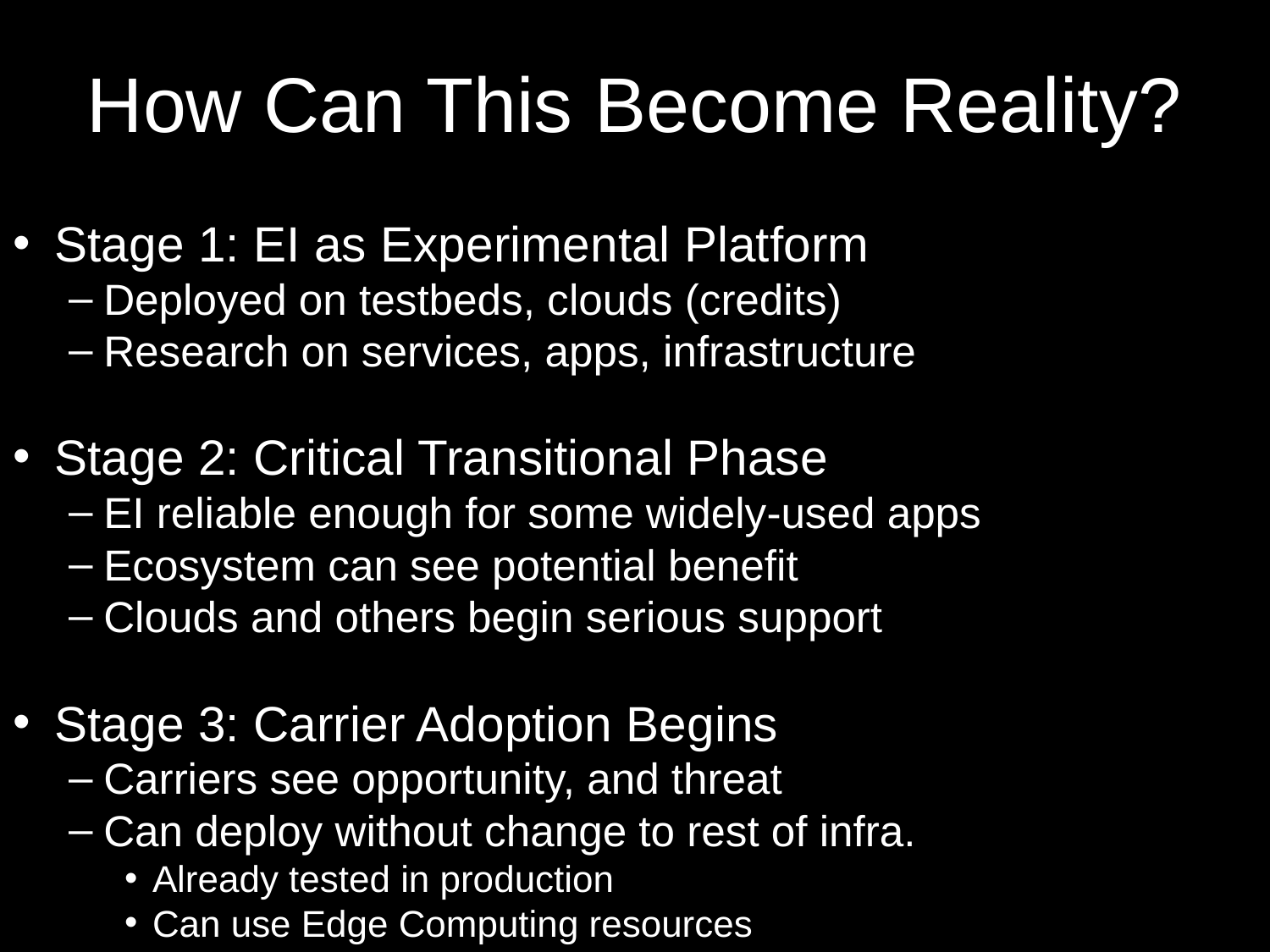

# How Can This Become Reality?
Stage 1: EI as Experimental Platform
Deployed on testbeds, clouds (credits)
Research on services, apps, infrastructure

Stage 2: Critical Transitional Phase
EI reliable enough for some widely-used apps
Ecosystem can see potential benefit
Clouds and others begin serious support

Stage 3: Carrier Adoption Begins
Carriers see opportunity, and threat
Can deploy without change to rest of infra.
Already tested in production
Can use Edge Computing resources